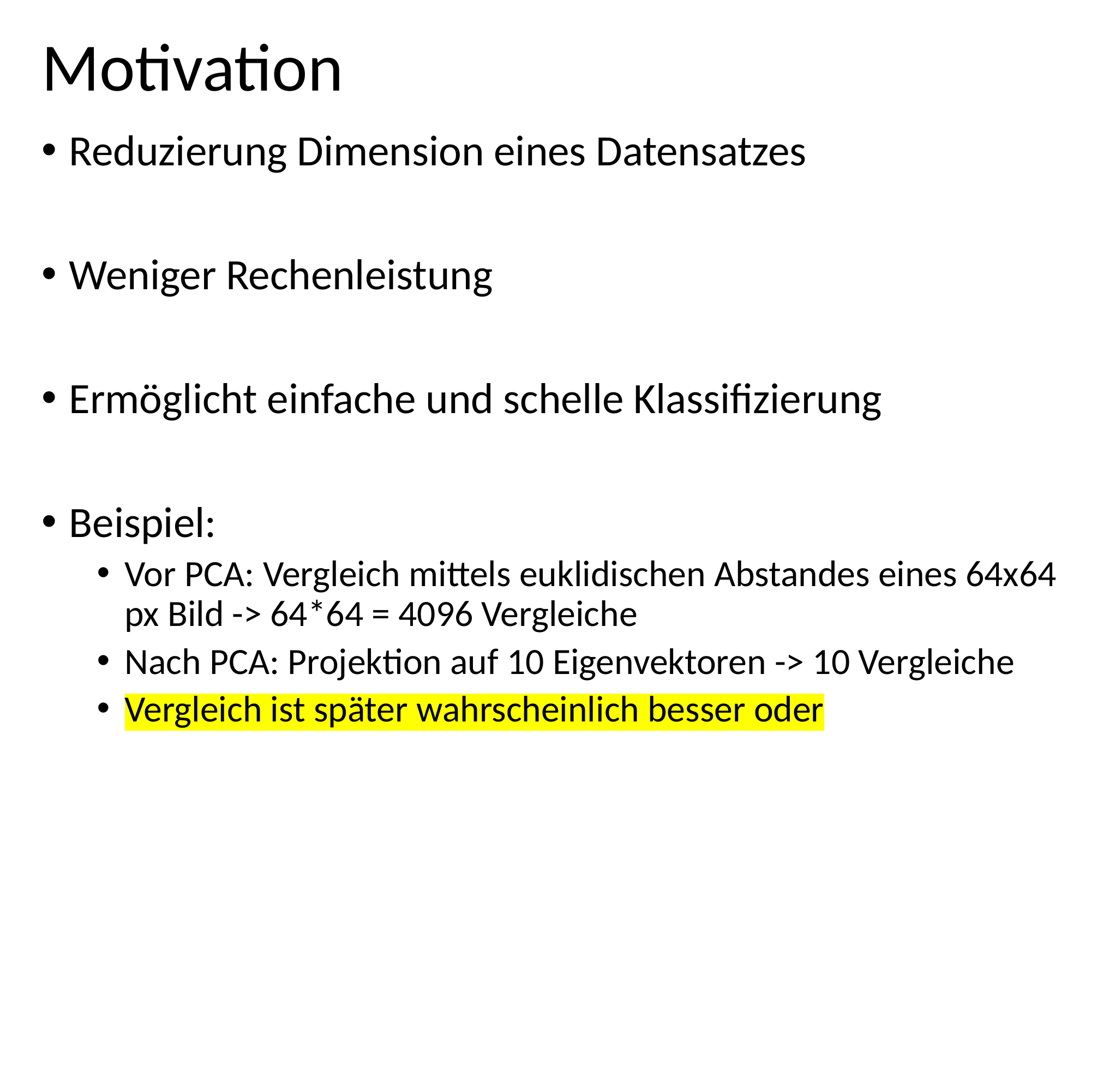

# Motivation
Reduzierung Dimension eines Datensatzes

Weniger Rechenleistung

Ermöglicht einfache und schelle Klassifizierung

Beispiel:
Vor PCA: Vergleich mittels euklidischen Abstandes eines 64x64 px Bild -> 64*64 = 4096 Vergleiche
Nach PCA: Projektion auf 10 Eigenvektoren -> 10 Vergleiche
Vergleich ist später wahrscheinlich besser oder